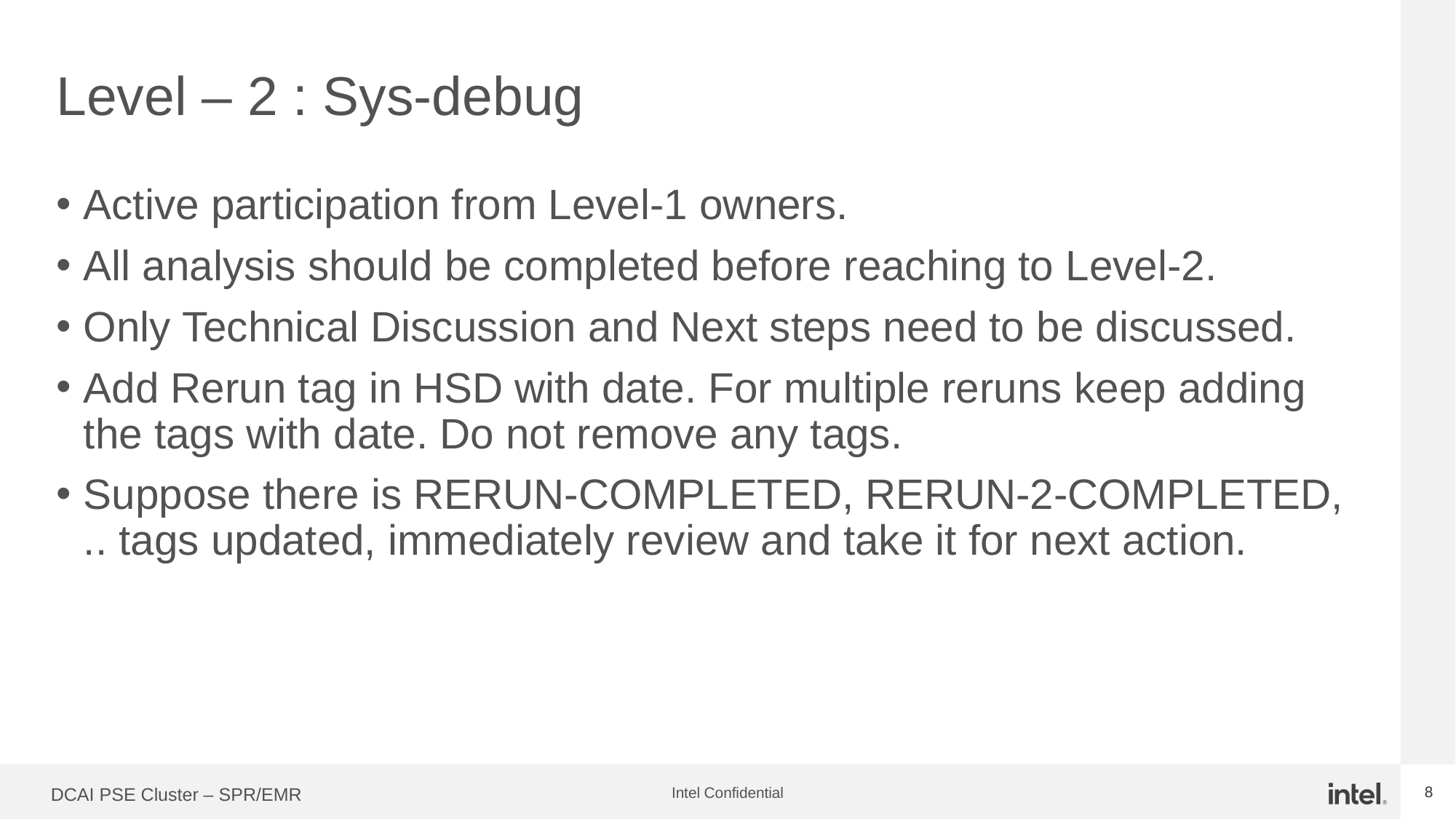

# Level – 2 : Sys-debug
Active participation from Level-1 owners.
All analysis should be completed before reaching to Level-2.
Only Technical Discussion and Next steps need to be discussed.
Add Rerun tag in HSD with date. For multiple reruns keep adding the tags with date. Do not remove any tags.
Suppose there is RERUN-COMPLETED, RERUN-2-COMPLETED, .. tags updated, immediately review and take it for next action.